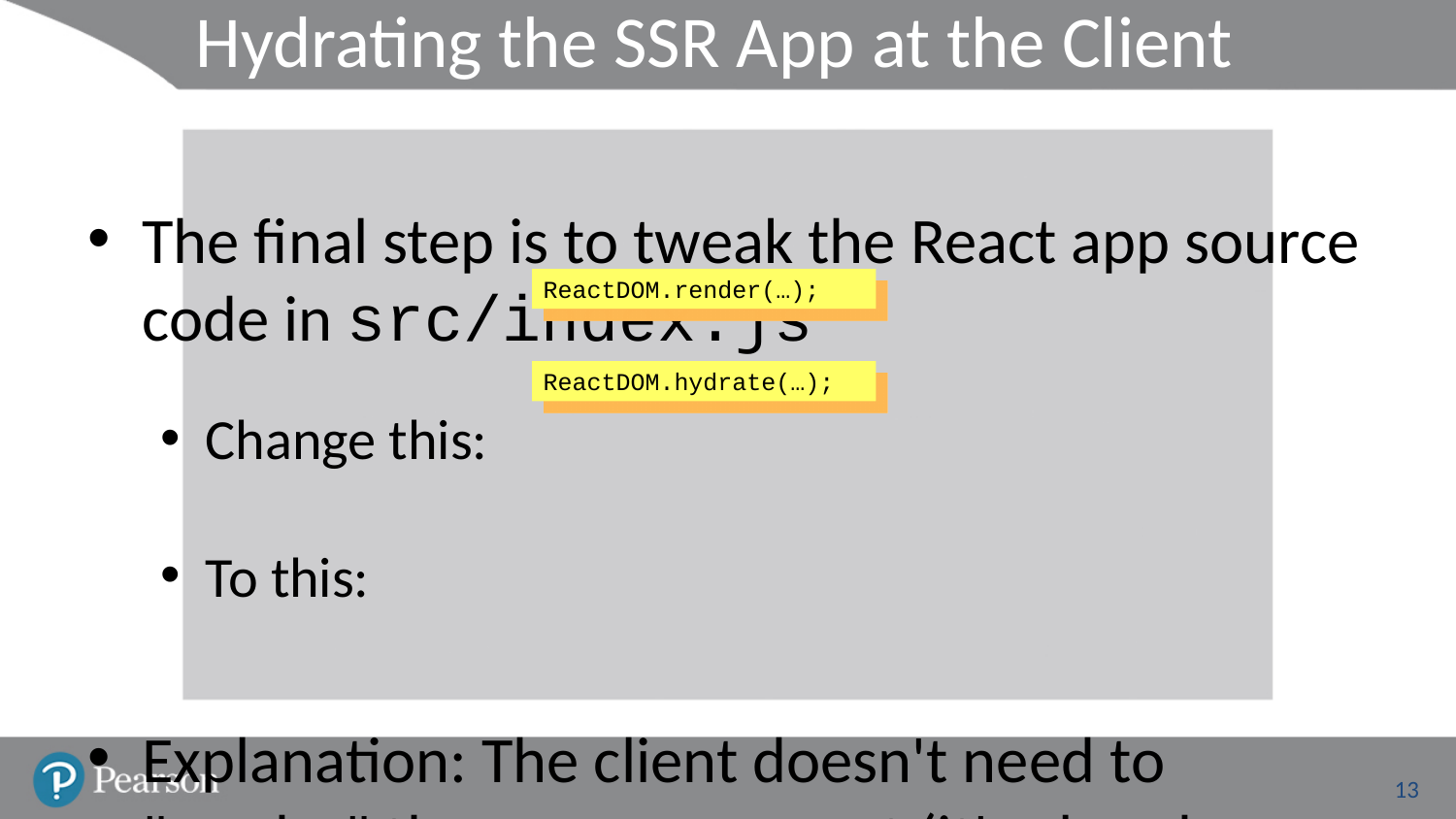

# Hydrating the SSR App at the Client
The final step is to tweak the React app source code in src/index.js

Change this:

To this:

Explanation: The client doesn't need to "render" the app component (it's already been rendered at server)
The client just has to "re-hydrate" it

ReactDOM.render(…);
ReactDOM.hydrate(…);
13